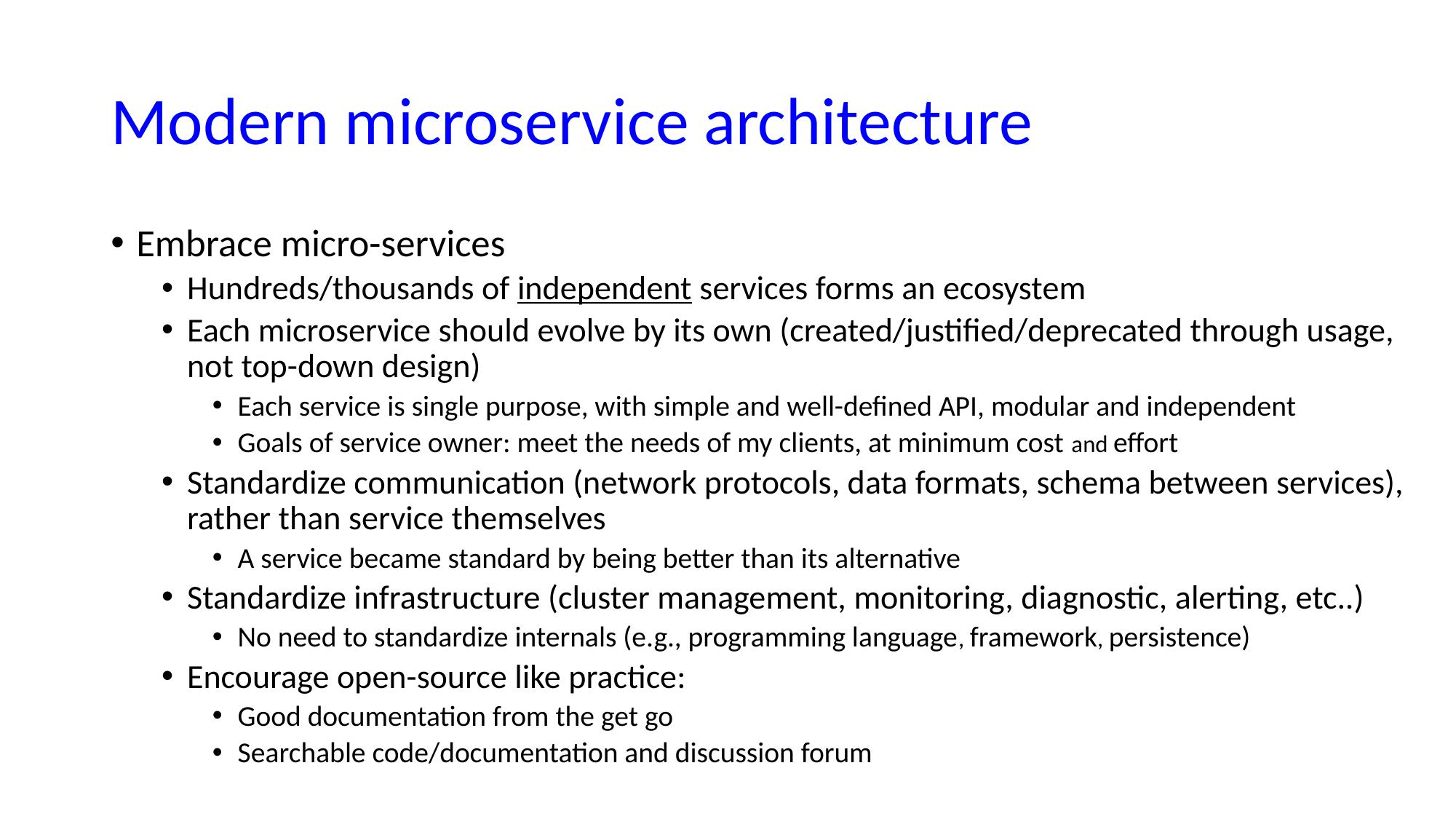

# Modern microservice architecture
Embrace micro-services
Hundreds/thousands of independent services forms an ecosystem
Each microservice should evolve by its own (created/justified/deprecated through usage, not top-down design)
Each service is single purpose, with simple and well-defined API, modular and independent
Goals of service owner: meet the needs of my clients, at minimum cost and effort
Standardize communication (network protocols, data formats, schema between services), rather than service themselves
A service became standard by being better than its alternative
Standardize infrastructure (cluster management, monitoring, diagnostic, alerting, etc..)
No need to standardize internals (e.g., programming language, framework, persistence)
Encourage open-source like practice:
Good documentation from the get go
Searchable code/documentation and discussion forum